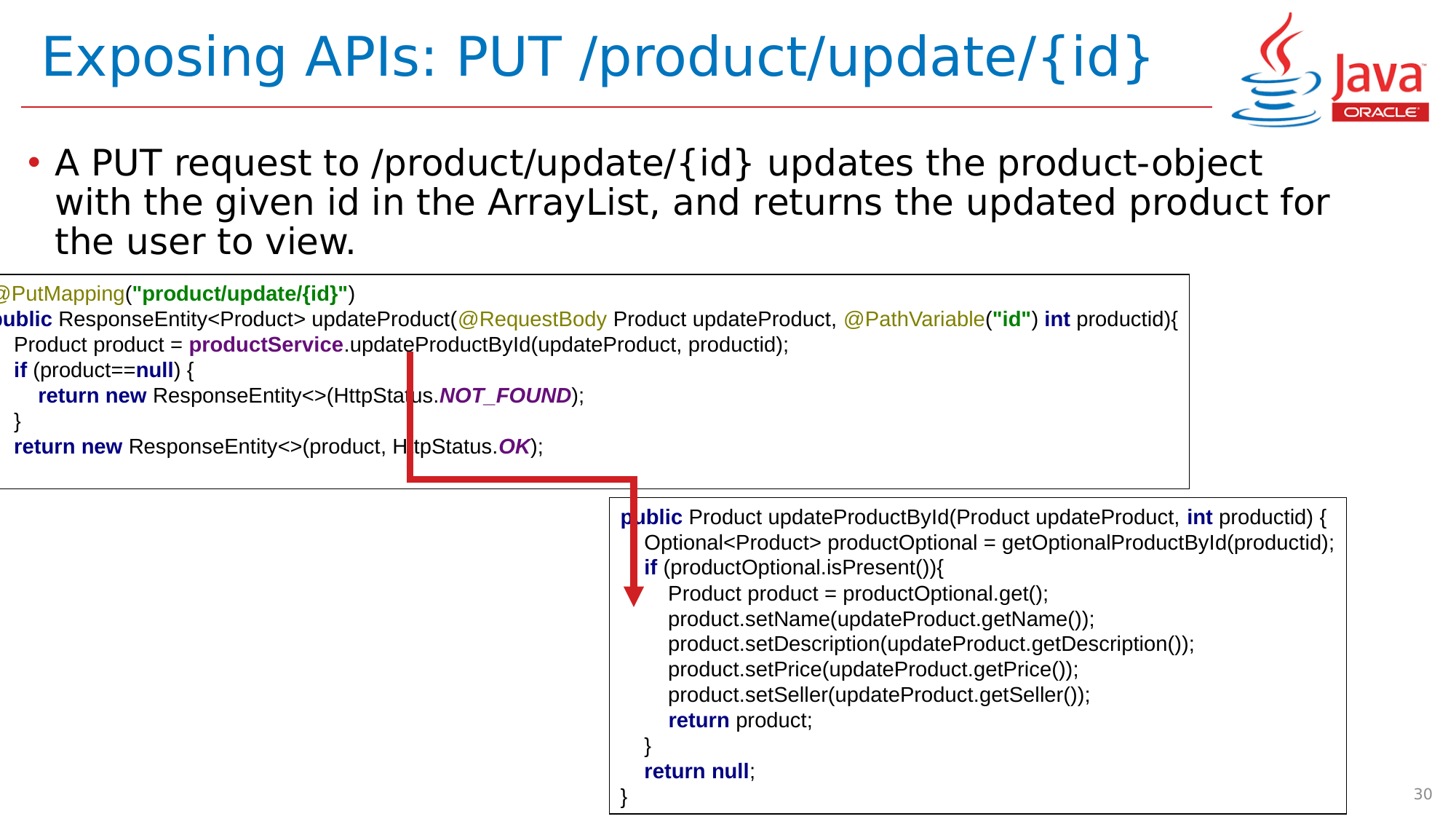

# Exposing APIs: PUT /product/update/{id}
A PUT request to /product/update/{id} updates the product-object with the given id in the ArrayList, and returns the updated product for the user to view.

@PutMapping("product/update/{id}")
public ResponseEntity<Product> updateProduct(@RequestBody Product updateProduct, @PathVariable("id") int productid){
    Product product = productService.updateProductById(updateProduct, productid);
    if (product==null) {
        return new ResponseEntity<>(HttpStatus.NOT_FOUND);
    }
    return new ResponseEntity<>(product, HttpStatus.OK);
}
public Product updateProductById(Product updateProduct, int productid) {
    Optional<Product> productOptional = getOptionalProductById(productid);
    if (productOptional.isPresent()){
        Product product = productOptional.get();
        product.setName(updateProduct.getName());
        product.setDescription(updateProduct.getDescription());
        product.setPrice(updateProduct.getPrice());
        product.setSeller(updateProduct.getSeller());
        return product;
    }
    return null;
}
30